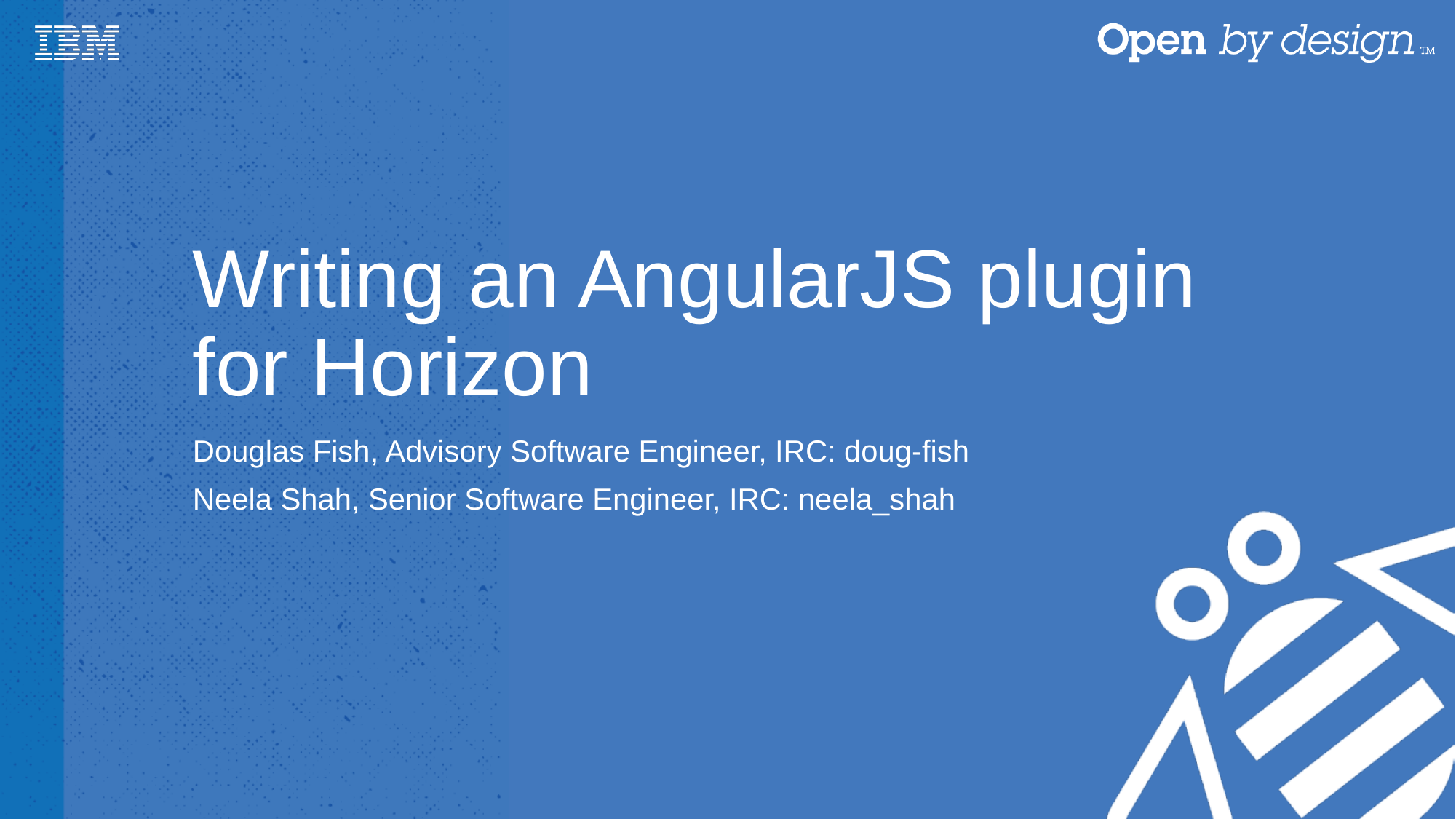

# Writing an AngularJS plugin for Horizon
Douglas Fish, Advisory Software Engineer, IRC: doug-fish
Neela Shah, Senior Software Engineer, IRC: neela_shah